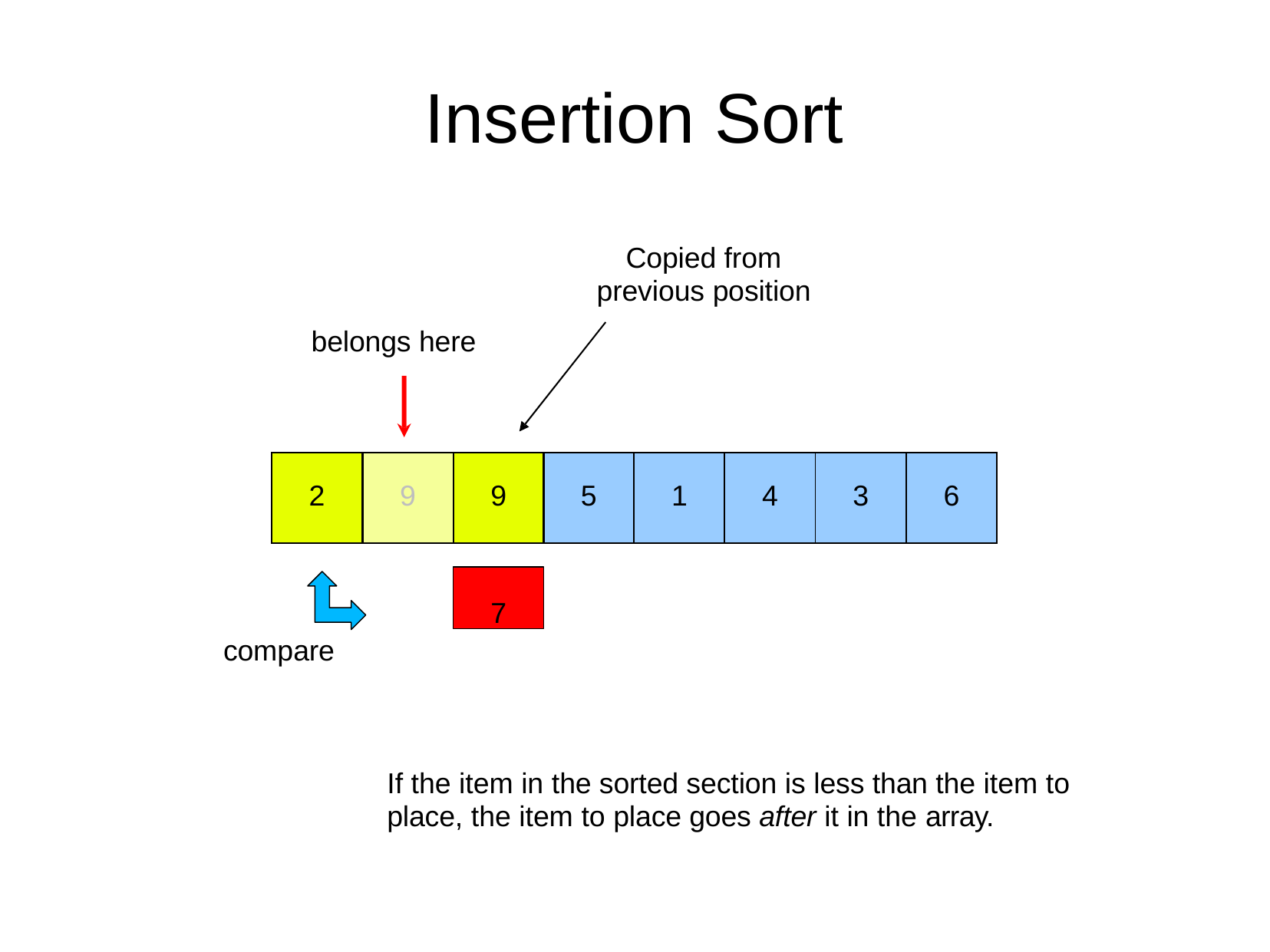

# Insertion Sort
Copied from
previous position
belongs here

| 2 | 9 | 9 | 5 | 1 | 4 | 3 | 6 |
| --- | --- | --- | --- | --- | --- | --- | --- |
7

compare
If the item in the sorted section is less than the item to
place, the item to place goes after it in the array.